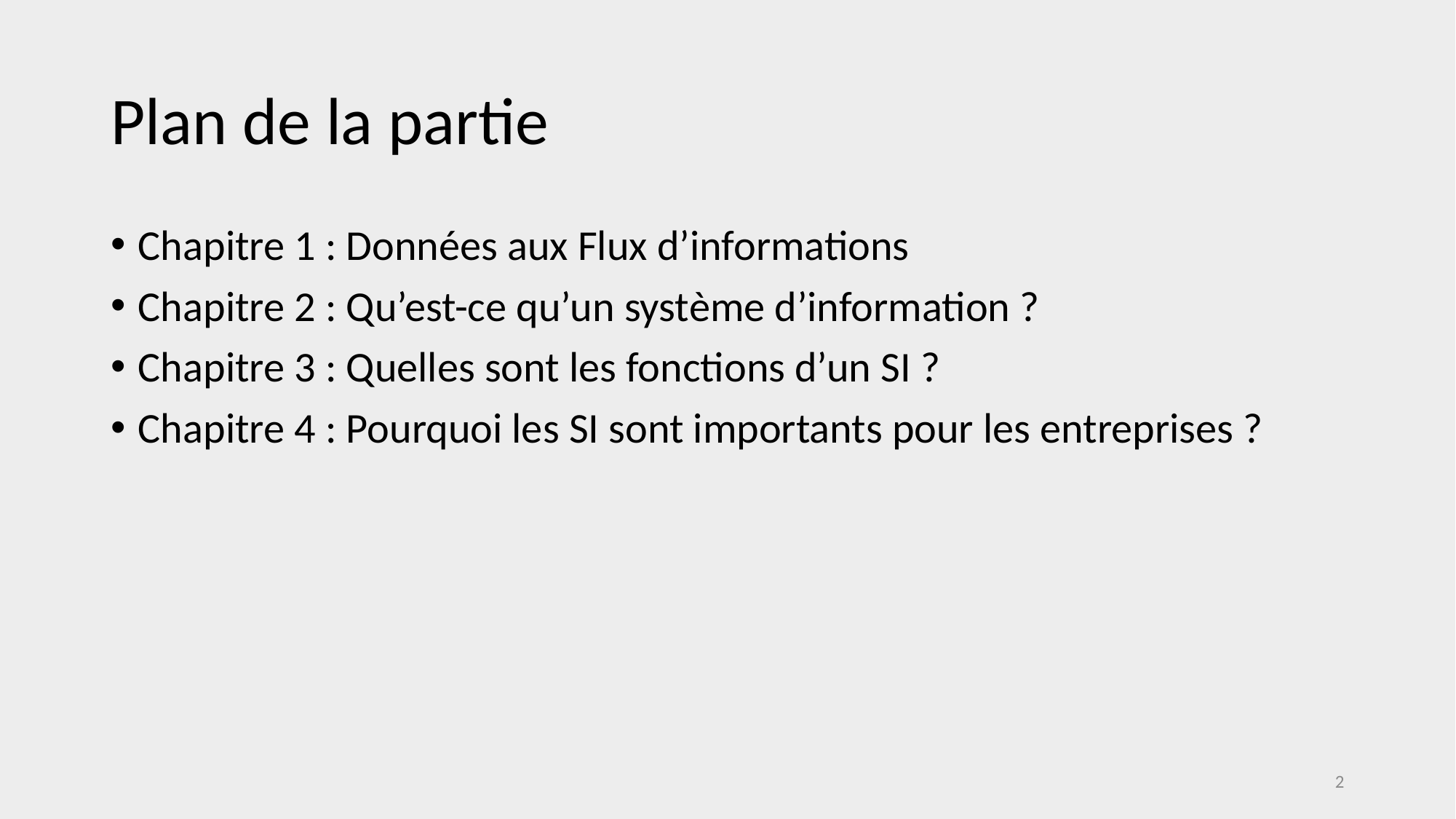

# Plan de la partie
Chapitre 1 : Données aux Flux d’informations
Chapitre 2 : Qu’est-ce qu’un système d’information ?
Chapitre 3 : Quelles sont les fonctions d’un SI ?
Chapitre 4 : Pourquoi les SI sont importants pour les entreprises ?
2